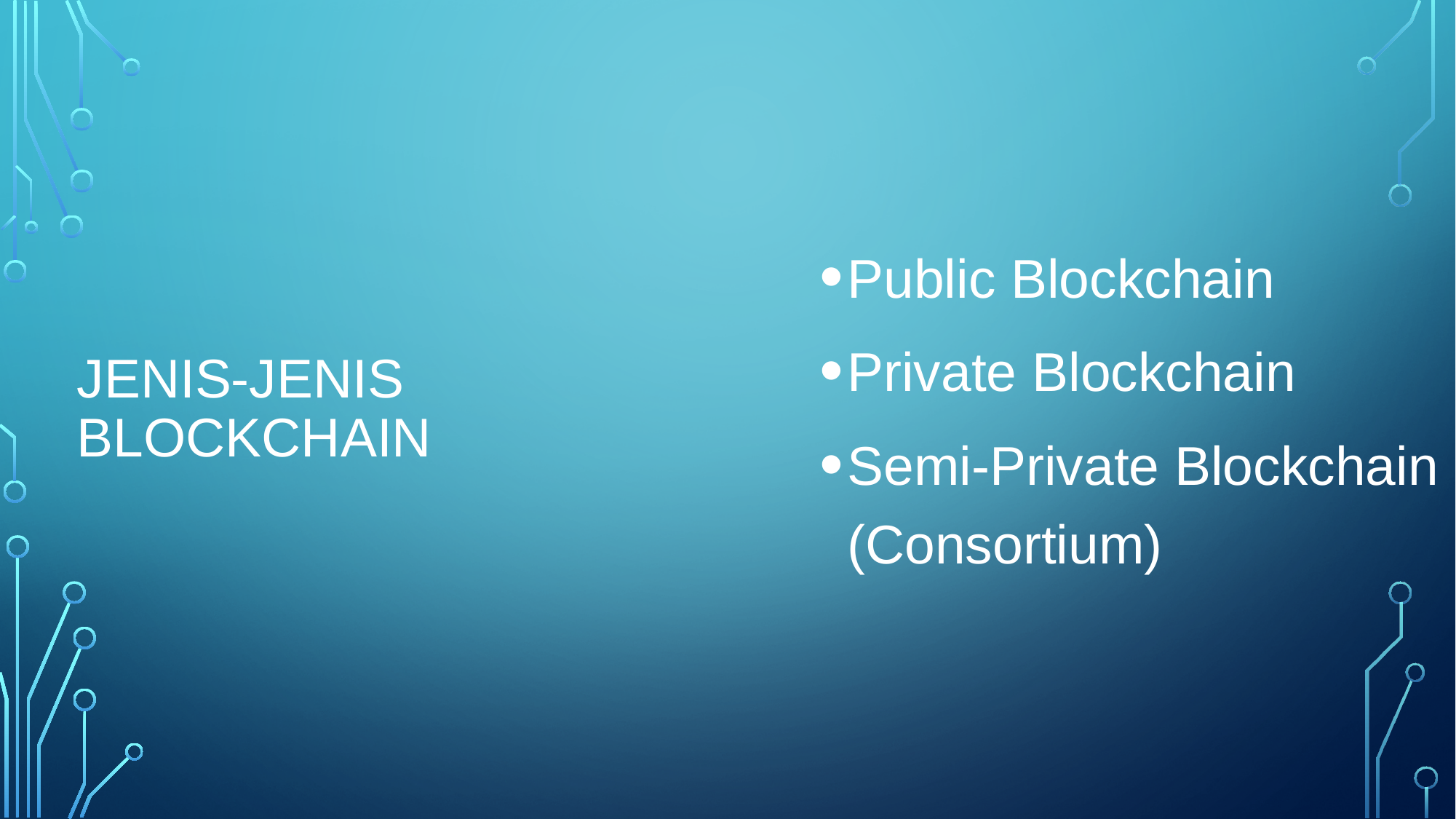

Public Blockchain
Private Blockchain
Semi-Private Blockchain (Consortium)
# JENIS-JENIS BLOCKCHAIN